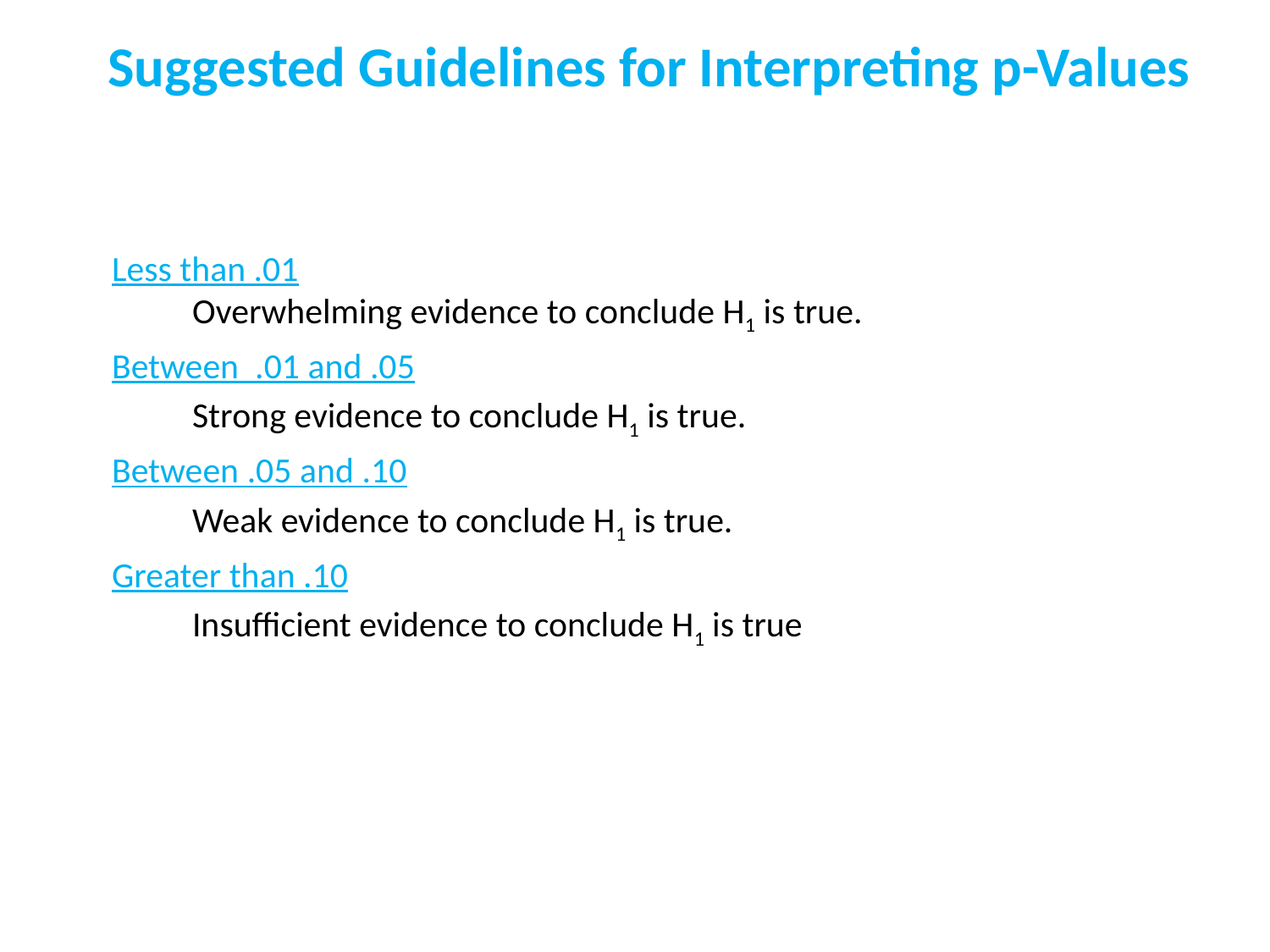

Suggested Guidelines for Interpreting p-Values
Less than .01
          Overwhelming evidence to conclude H1 is true.
Between  .01 and .05
          Strong evidence to conclude H1 is true.
Between .05 and .10
          Weak evidence to conclude H1 is true.
Greater than .10
          Insufficient evidence to conclude H1 is true